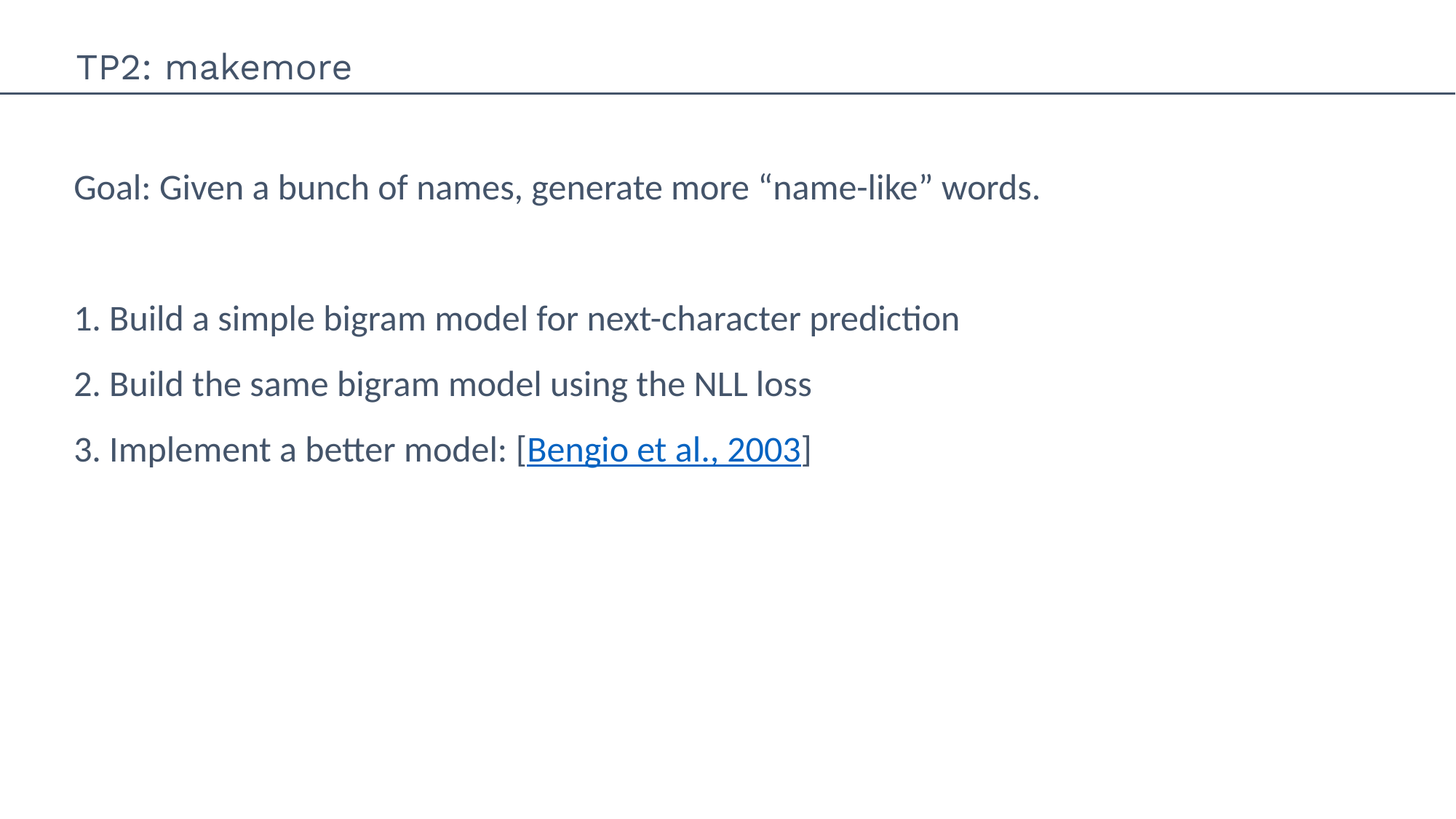

TP2: makemore
Goal: Given a bunch of names, generate more “name-like” words.

1. Build a simple bigram model for next-character prediction
2. Build the same bigram model using the NLL loss
3. Implement a better model: [Bengio et al., 2003]